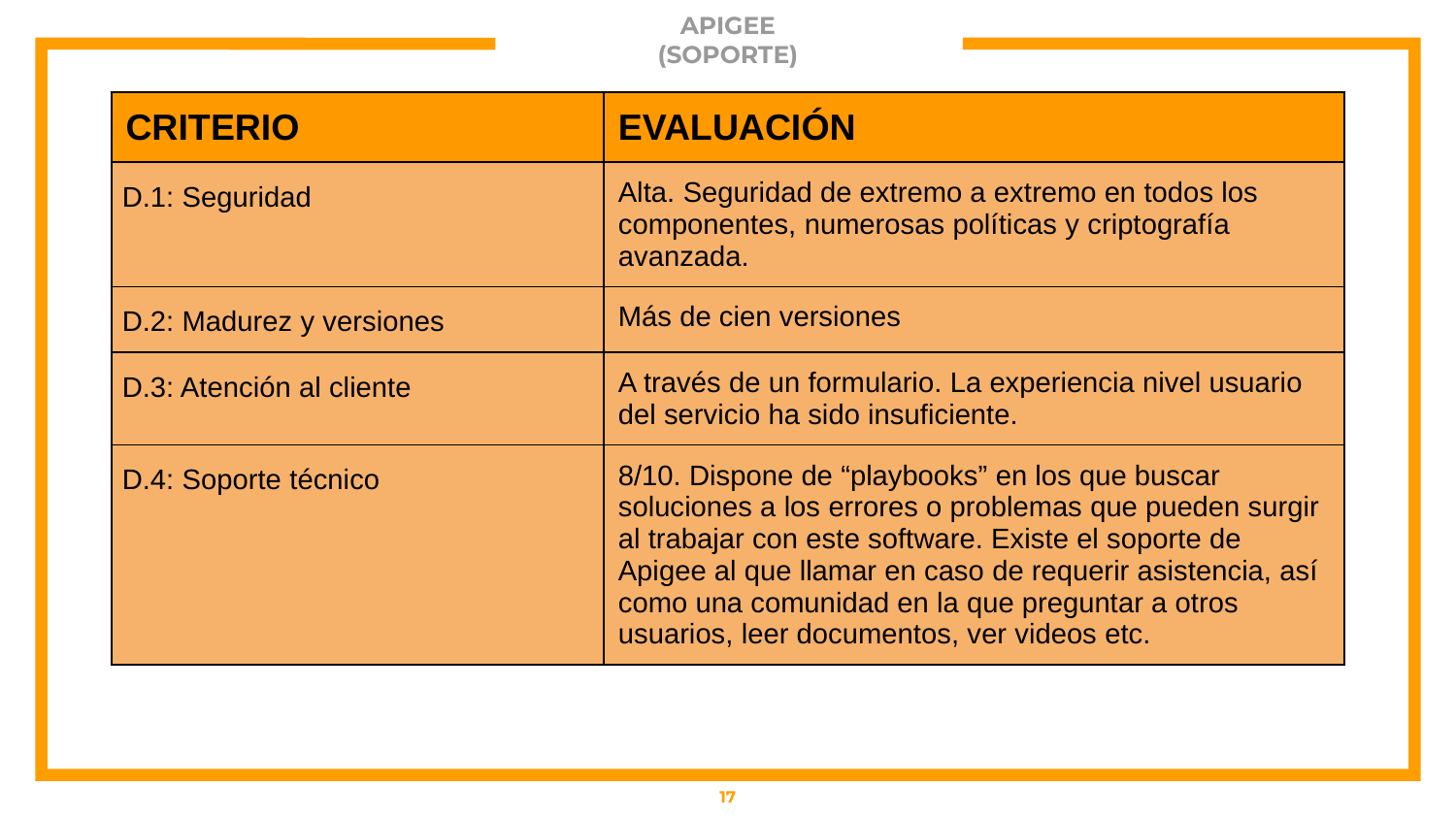

# APIGEE
(SOPORTE)

6
| CRITERIO | EVALUACIÓN |
| --- | --- |
| D.1: Seguridad | Alta. Seguridad de extremo a extremo en todos los componentes, numerosas políticas y criptografía avanzada. |
| D.2: Madurez y versiones | Más de cien versiones |
| D.3: Atención al cliente | A través de un formulario. La experiencia nivel usuario del servicio ha sido insuficiente. |
| D.4: Soporte técnico | 8/10. Dispone de “playbooks” en los que buscar soluciones a los errores o problemas que pueden surgir al trabajar con este software. Existe el soporte de Apigee al que llamar en caso de requerir asistencia, así como una comunidad en la que preguntar a otros usuarios, leer documentos, ver videos etc. |

17